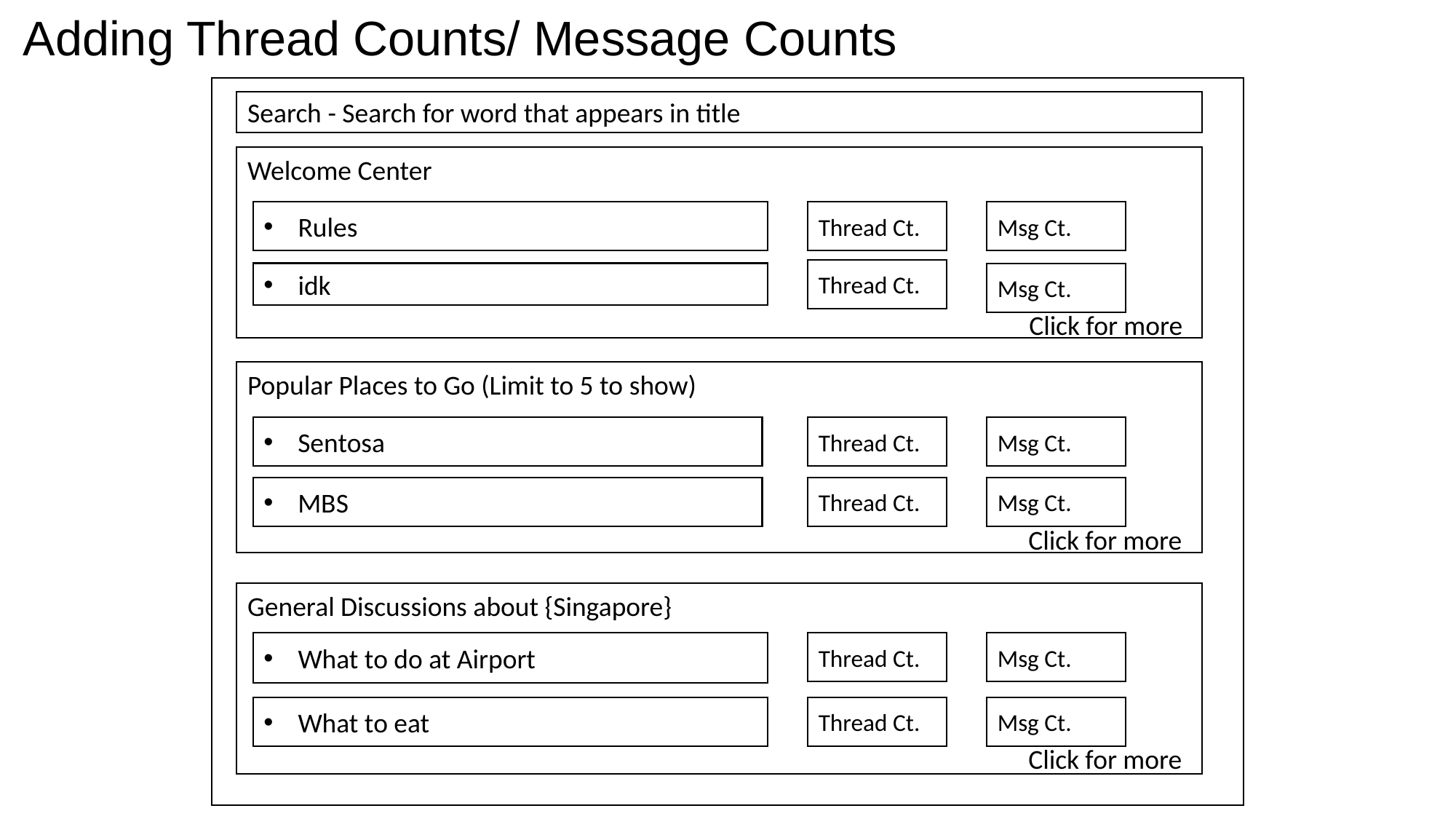

# Adding Thread Counts/ Message Counts

Search - Search for word that appears in title
Welcome Center
Rules
Thread Ct.
Msg Ct.
Thread Ct.
idk
Msg Ct.
Click for more
Popular Places to Go (Limit to 5 to show)
Sentosa
Thread Ct.
Msg Ct.
MBS
Thread Ct.
Msg Ct.
Click for more
General Discussions about {Singapore}
What to do at Airport
Thread Ct.
Msg Ct.
What to eat
Thread Ct.
Msg Ct.
Click for more